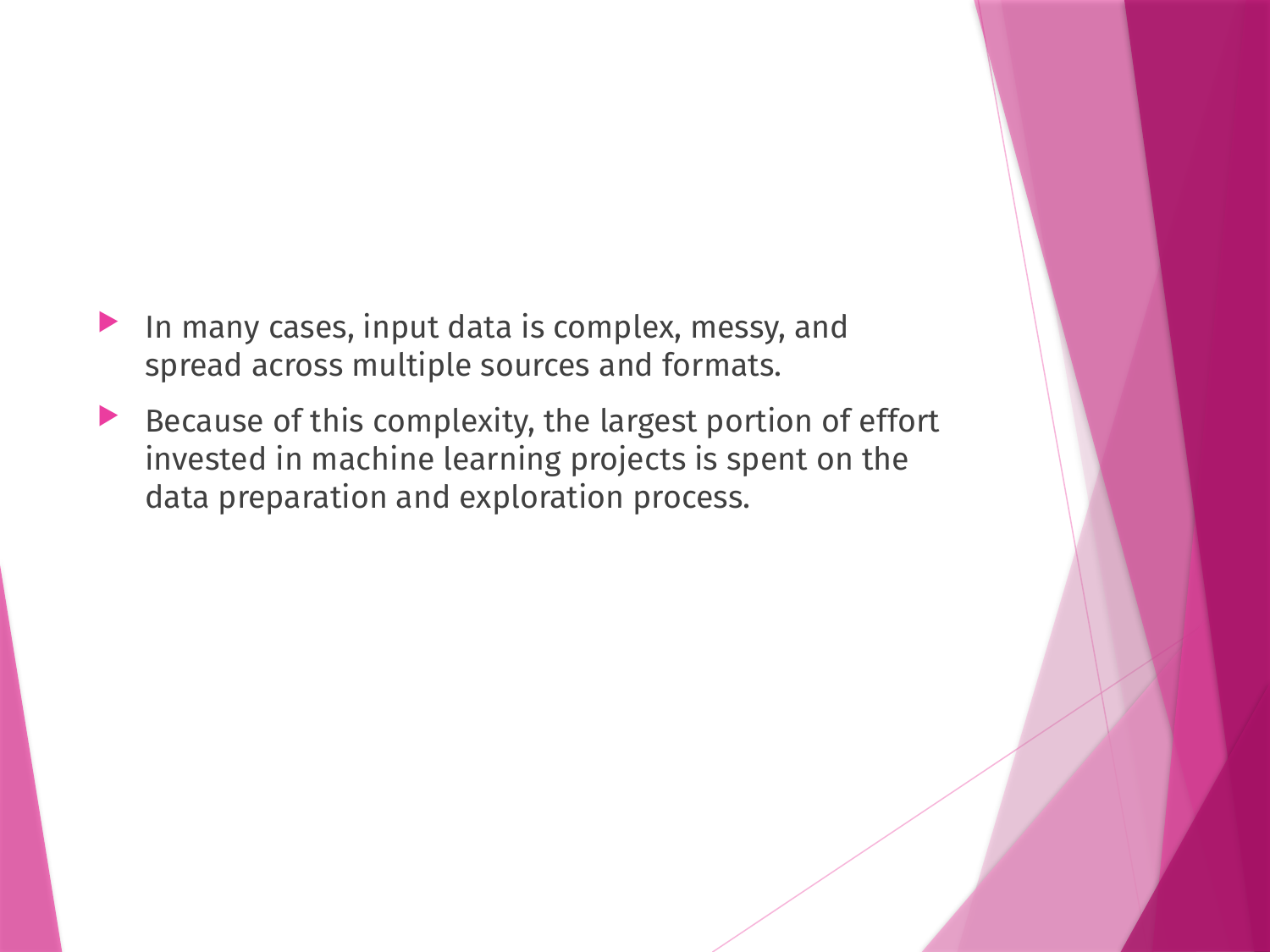

#
In many cases, input data is complex, messy, and spread across multiple sources and formats.
Because of this complexity, the largest portion of effort invested in machine learning projects is spent on the data preparation and exploration process.